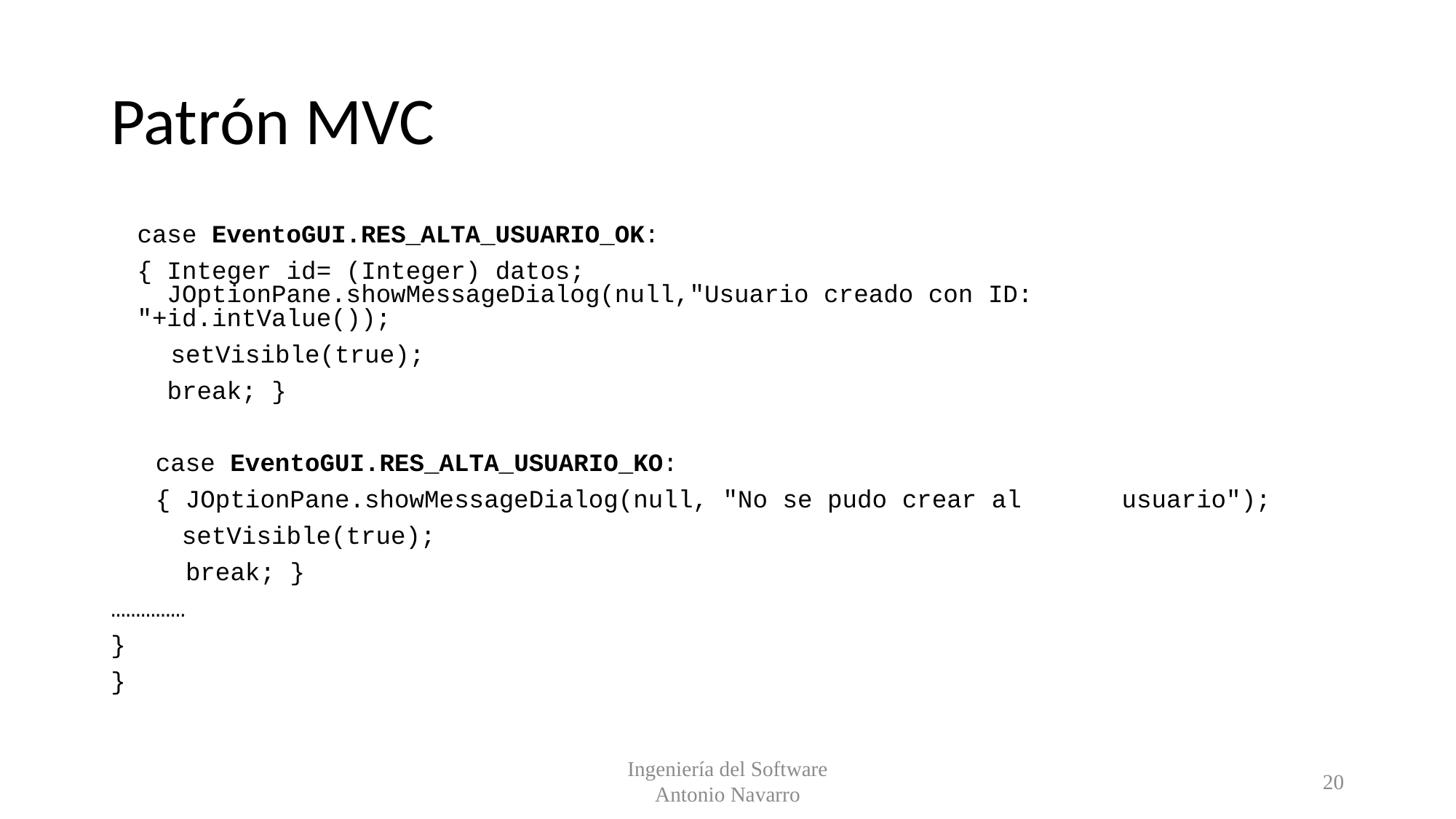

# Patrón MVC
	case EventoGUI.RES_ALTA_USUARIO_OK:
	{ Integer id= (Integer) datos;
  JOptionPane.showMessageDialog(null,"Usuario creado con ID: 									"+id.intValue());
    setVisible(true);
	  break; }

   case EventoGUI.RES_ALTA_USUARIO_KO:
   { JOptionPane.showMessageDialog(null, "No se pudo crear al 										usuario");
	   setVisible(true);
     break; }
……………
}
}

Ingeniería del Software
Antonio Navarro
20